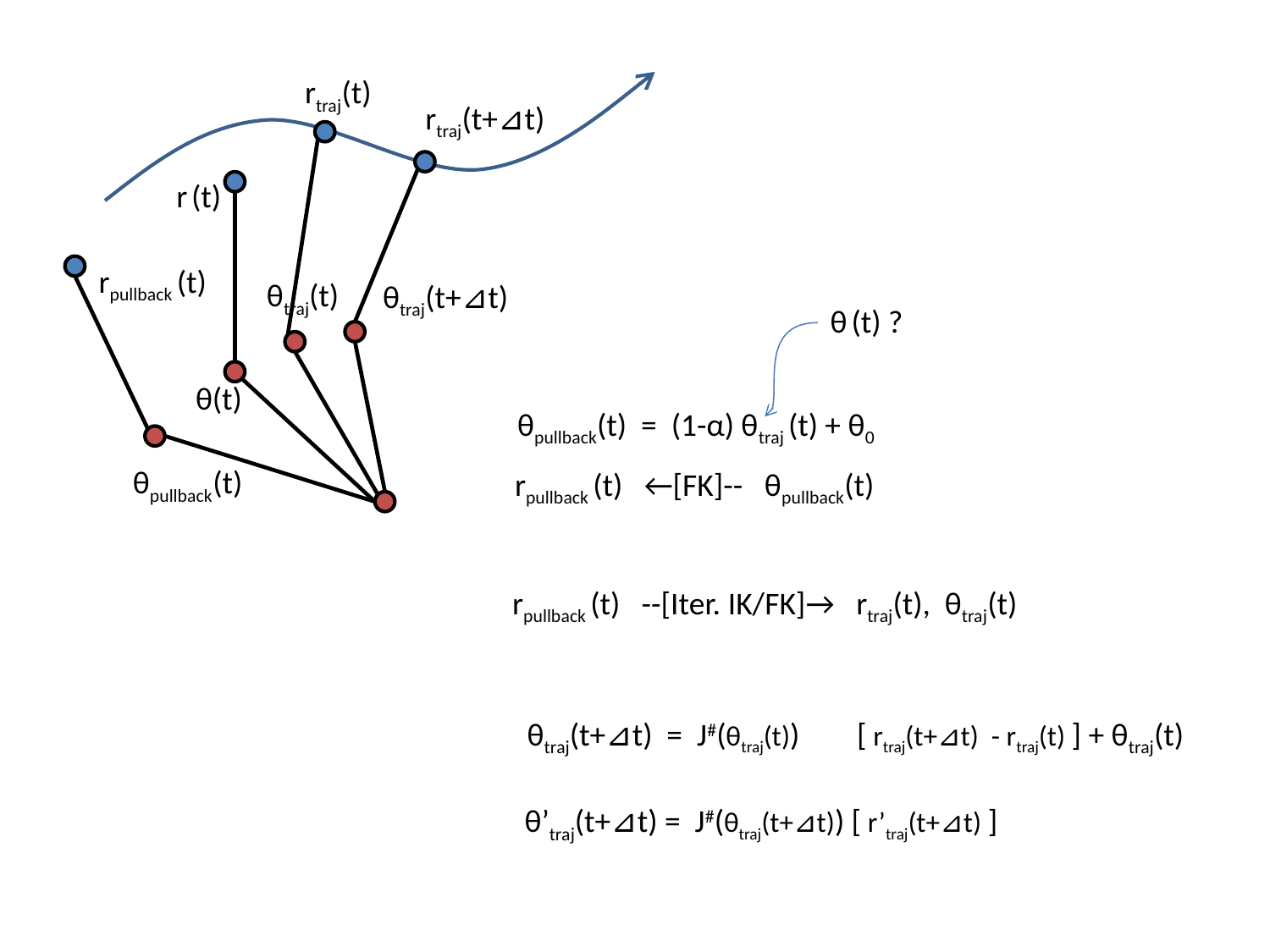

rtraj(t)

rtraj(t+⊿t)

r (t)

rpullback (t)

θtraj(t)
θtraj(t+⊿t)
θ (t) ?

θ(t)
θpullback(t)  =  (1-α) θtraj (t) + θ0

θpullback(t)
rpullback (t)   ←[FK]--   θpullback(t)

rpullback (t)   --[Iter. IK/FK]→   rtraj(t),  θtraj(t)
θtraj(t+⊿t)  =  J#(θtraj(t))        [ rtraj(t+⊿t)  - rtraj(t) ] + θtraj(t)
θ’traj(t+⊿t) =  J#(θtraj(t+⊿t)) [ r’traj(t+⊿t) ]